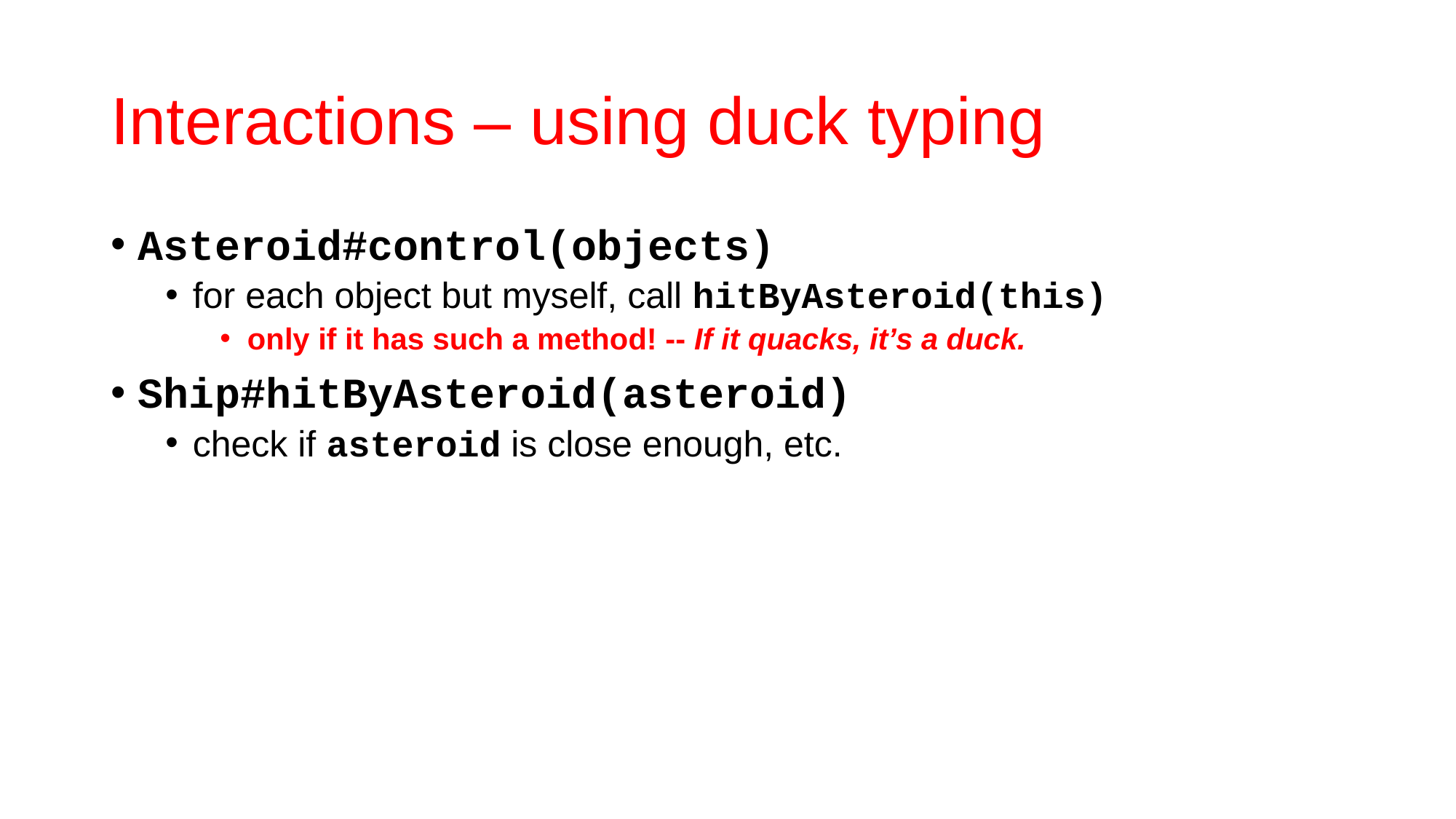

# Interactions – using duck typing
Asteroid#control(objects)
for each object but myself, call hitByAsteroid(this)
only if it has such a method! -- If it quacks, it’s a duck.
Ship#hitByAsteroid(asteroid)
check if asteroid is close enough, etc.